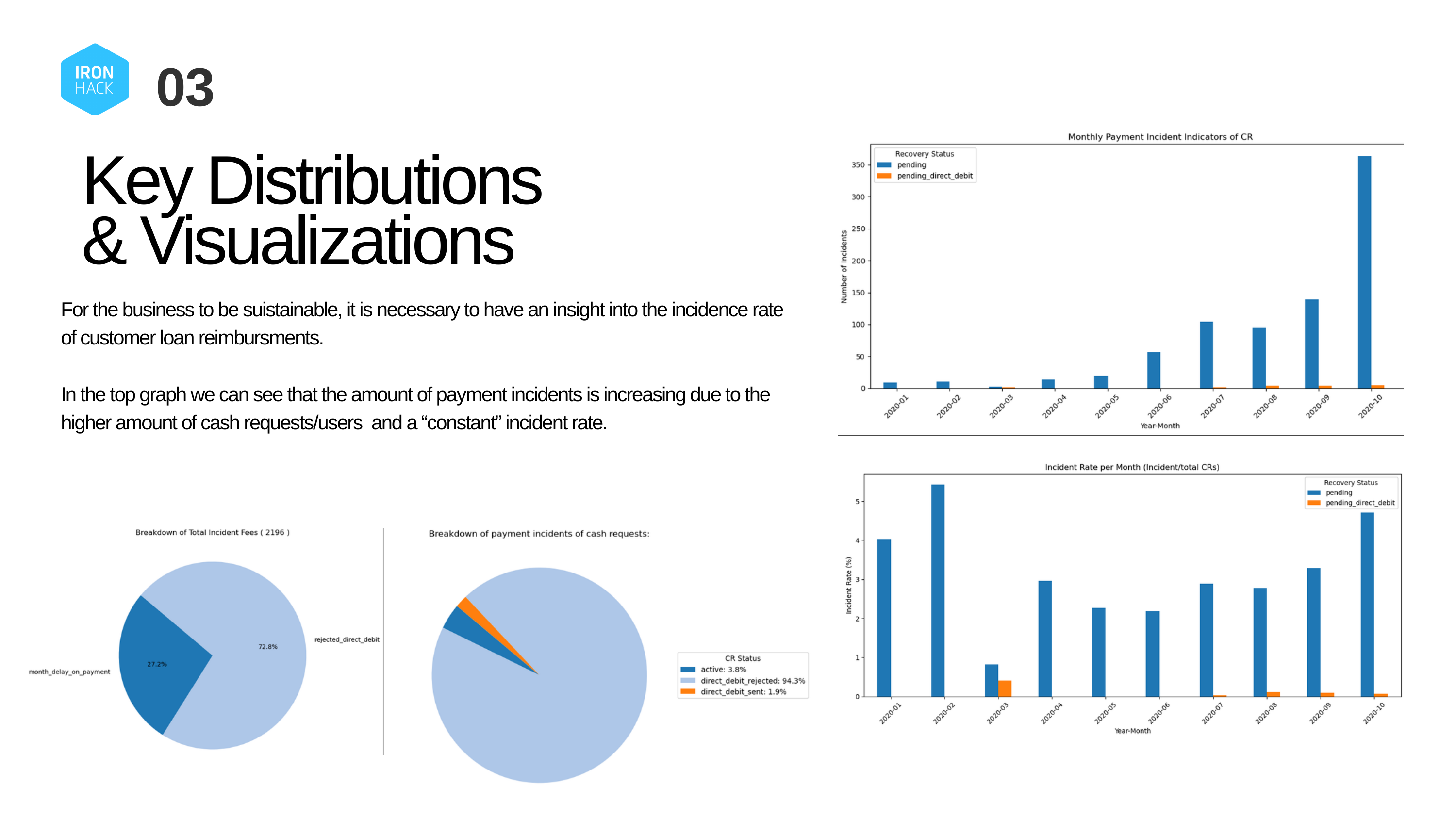

03

Key Distributions & Visualizations
For the business to be suistainable, it is necessary to have an insight into the incidence rate of customer loan reimbursments.

In the top graph we can see that the amount of payment incidents is increasing due to the higher amount of cash requests/users  and a “constant” incident rate.